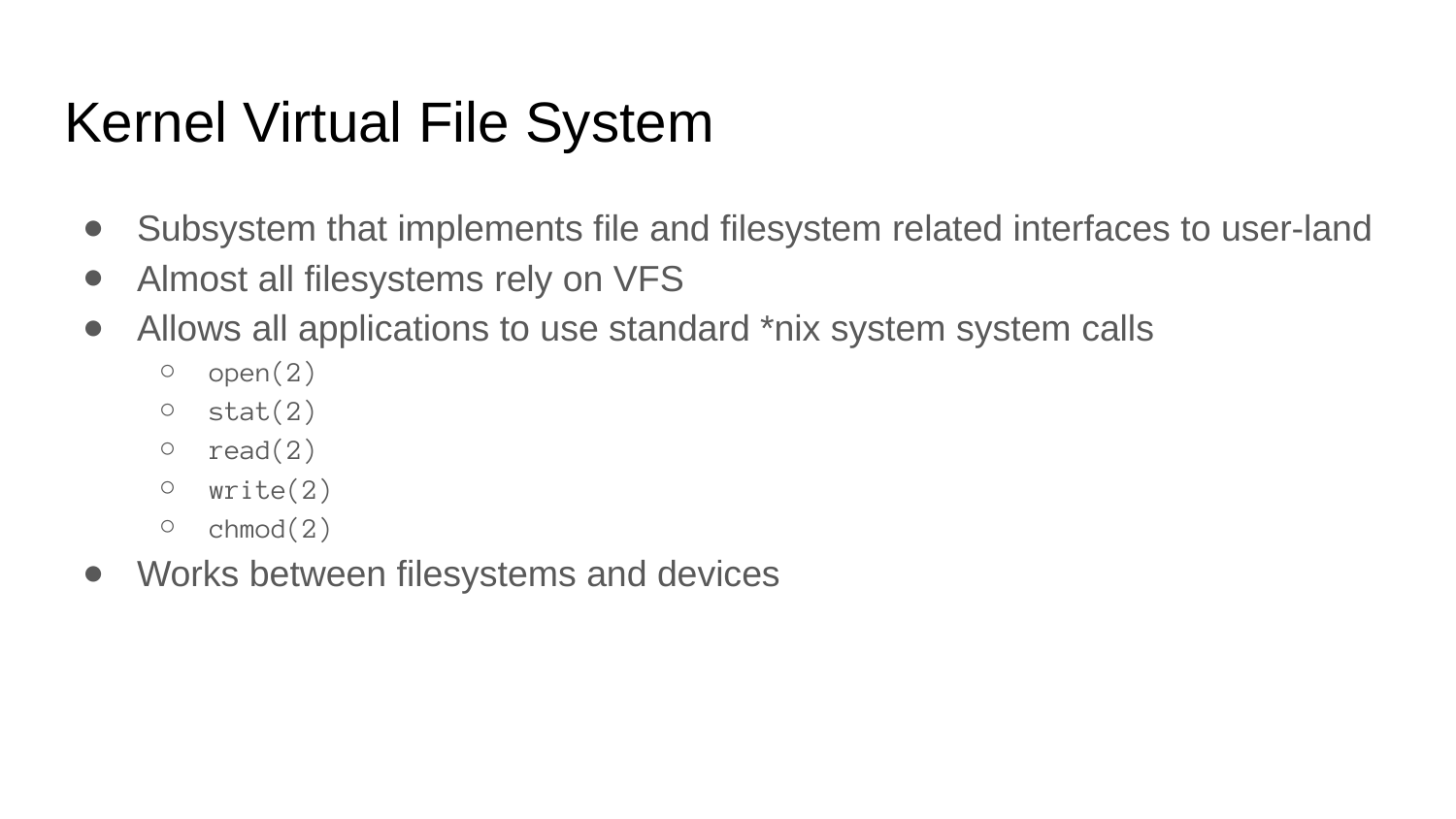

# Kernel Virtual File System
Subsystem that implements file and filesystem related interfaces to user-land
Almost all filesystems rely on VFS
Allows all applications to use standard *nix system system calls
open(2)
stat(2)
read(2)
write(2)
chmod(2)
Works between filesystems and devices